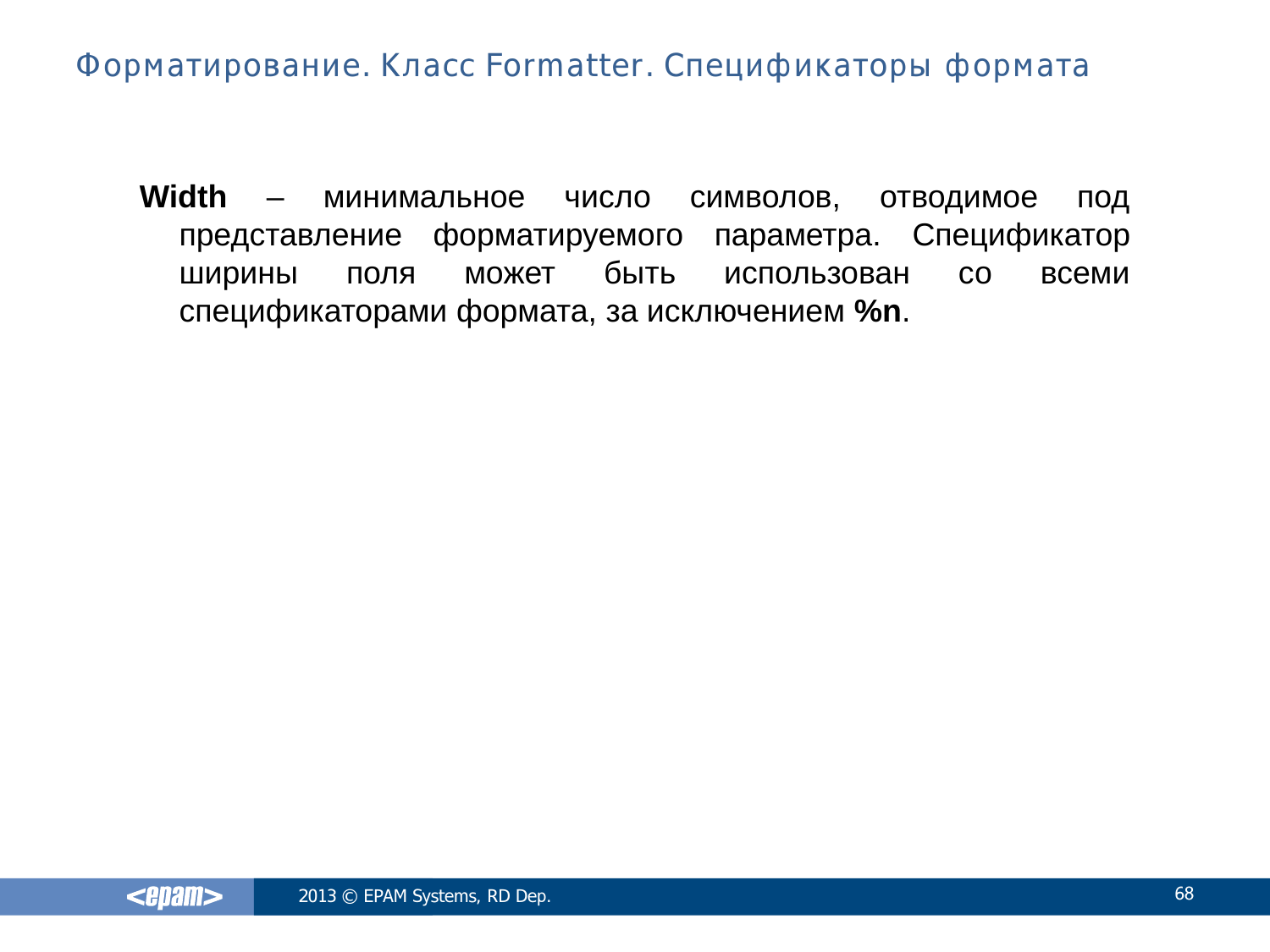

# Форматирование. Класс Formatter. Спецификаторы формата
Width – минимальное число символов, отводимое под представление форматируемого параметра. Спецификатор ширины поля может быть использован со всеми спецификаторами формата, за исключением %n.

68
2013 © EPAM Systems, RD Dep.